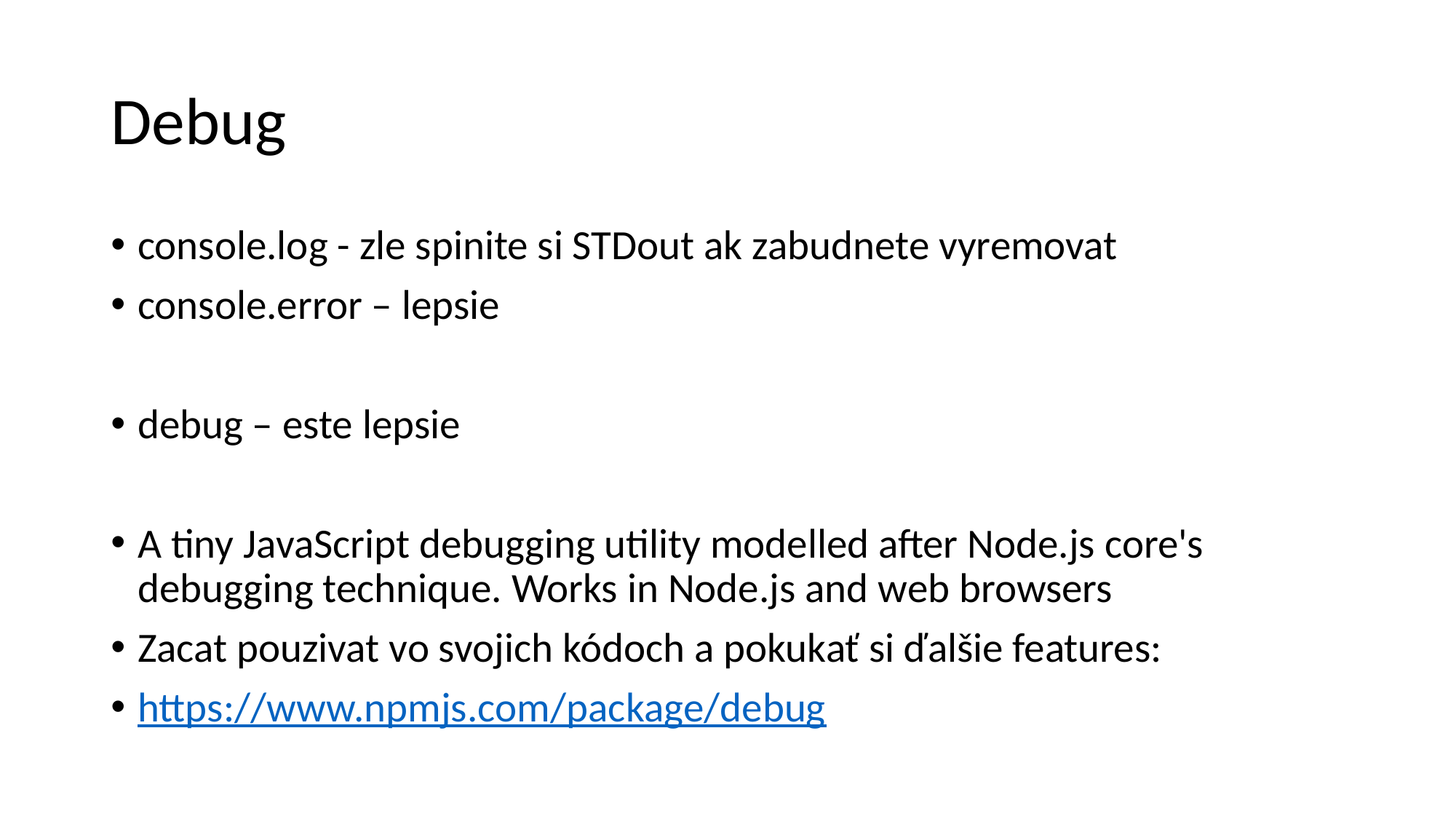

# Debug
console.log - zle spinite si STDout ak zabudnete vyremovat
console.error – lepsie

debug – este lepsie

A tiny JavaScript debugging utility modelled after Node.js core's debugging technique. Works in Node.js and web browsers
Zacat pouzivat vo svojich kódoch a pokukať si ďalšie features:
https://www.npmjs.com/package/debug